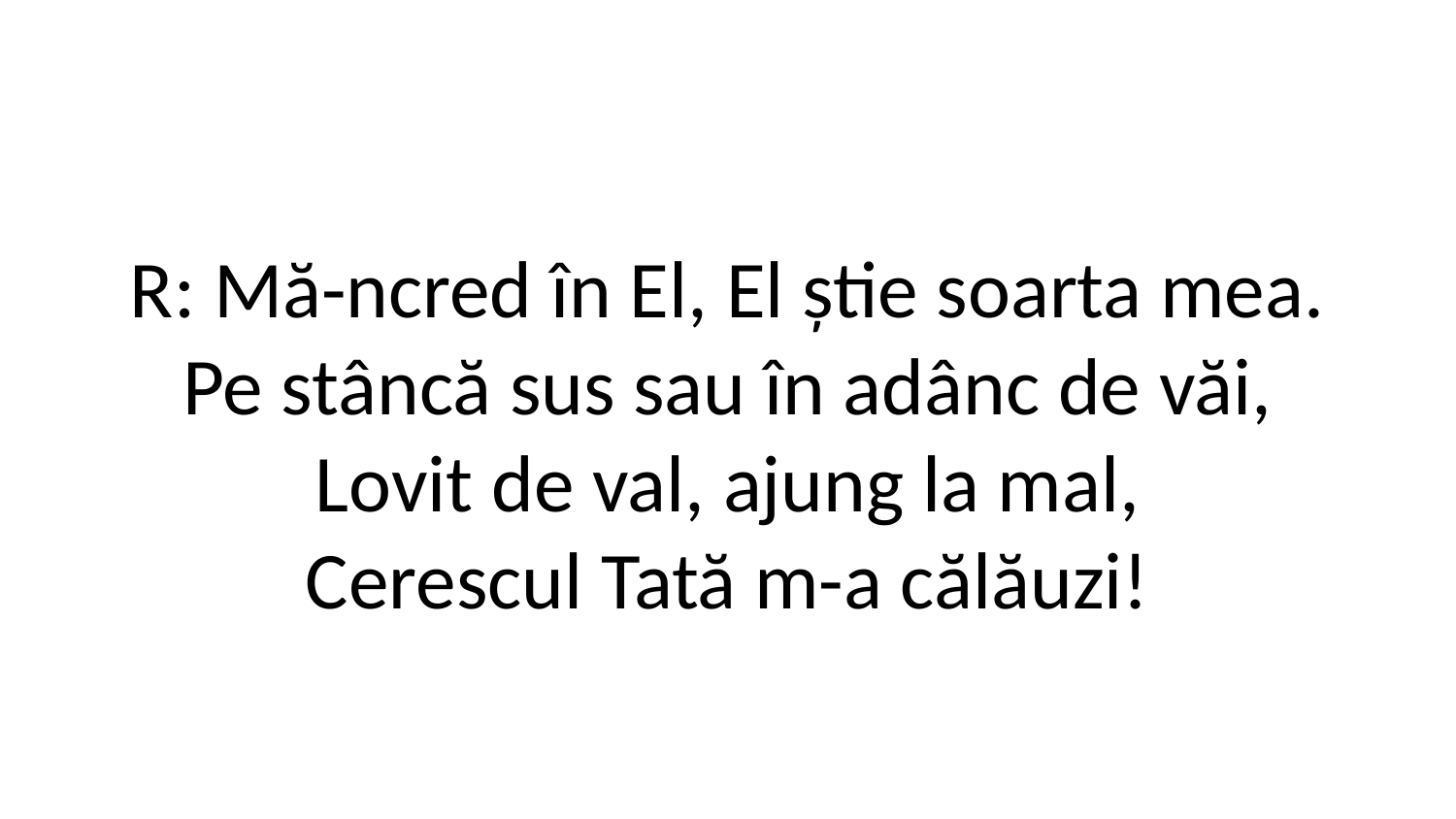

R: Mă-ncred în El, El știe soarta mea.
Pe stâncă sus sau în adânc de văi,
Lovit de val, ajung la mal,
Cerescul Tată m-a călăuzi!